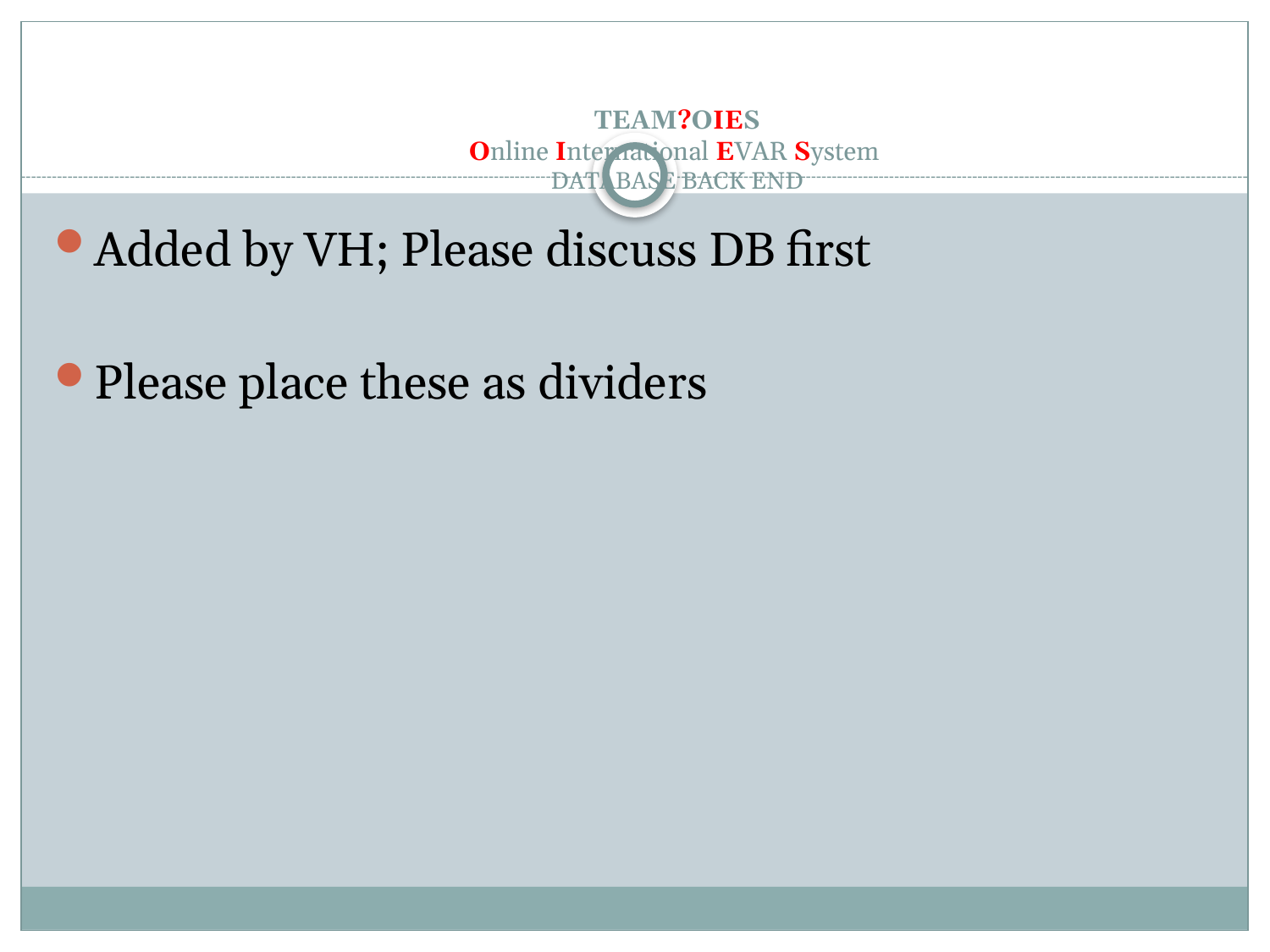

# TEAM?OIES Online International EVAR System DATABASE BACK END
Added by VH; Please discuss DB first

Please place these as dividers